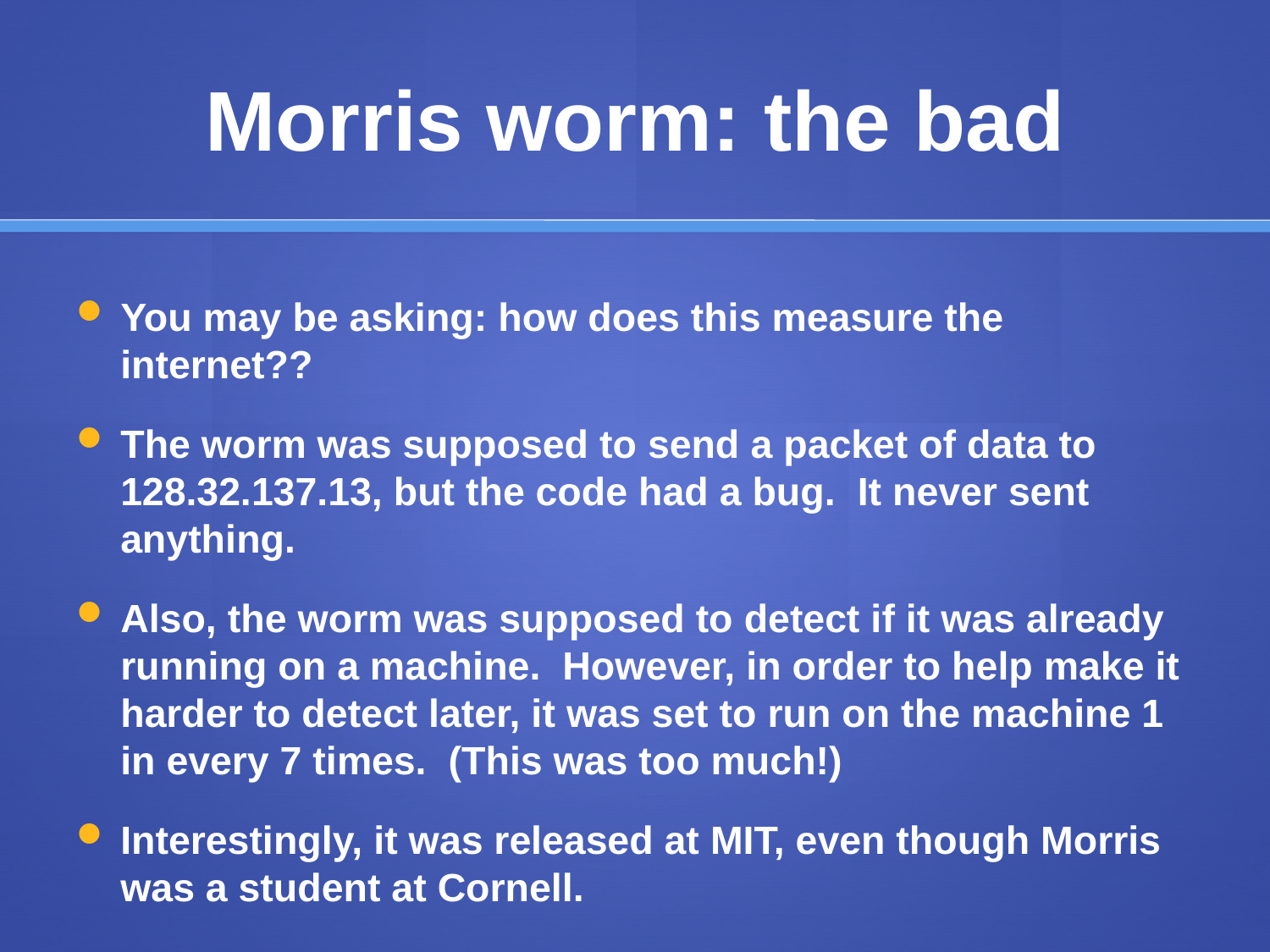

# Morris worm: the bad
You may be asking: how does this measure the internet??
The worm was supposed to send a packet of data to 128.32.137.13, but the code had a bug.  It never sent anything.
Also, the worm was supposed to detect if it was already running on a machine.  However, in order to help make it harder to detect later, it was set to run on the machine 1 in every 7 times.  (This was too much!)
Interestingly, it was released at MIT, even though Morris was a student at Cornell.